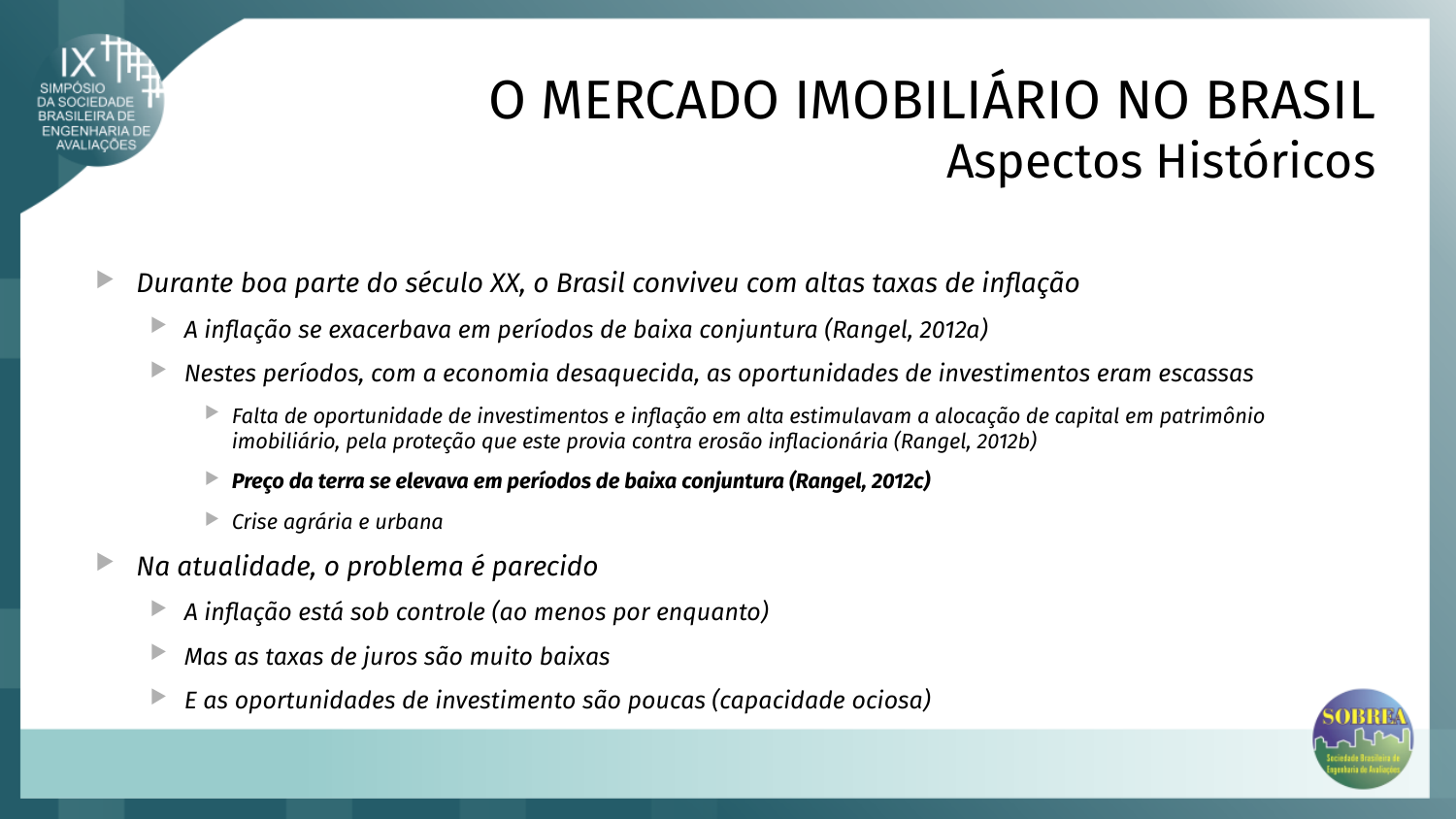

# O MERCADO IMOBILIÁRIO NO BRASIL Aspectos Históricos
Durante boa parte do século XX, o Brasil conviveu com altas taxas de inflação
A inflação se exacerbava em períodos de baixa conjuntura (Rangel, 2012a)
Nestes períodos, com a economia desaquecida, as oportunidades de investimentos eram escassas
Falta de oportunidade de investimentos e inflação em alta estimulavam a alocação de capital em patrimônio imobiliário, pela proteção que este provia contra erosão inflacionária (Rangel, 2012b)
Preço da terra se elevava em períodos de baixa conjuntura (Rangel, 2012c)
Crise agrária e urbana
Na atualidade, o problema é parecido
A inflação está sob controle (ao menos por enquanto)
Mas as taxas de juros são muito baixas
E as oportunidades de investimento são poucas (capacidade ociosa)